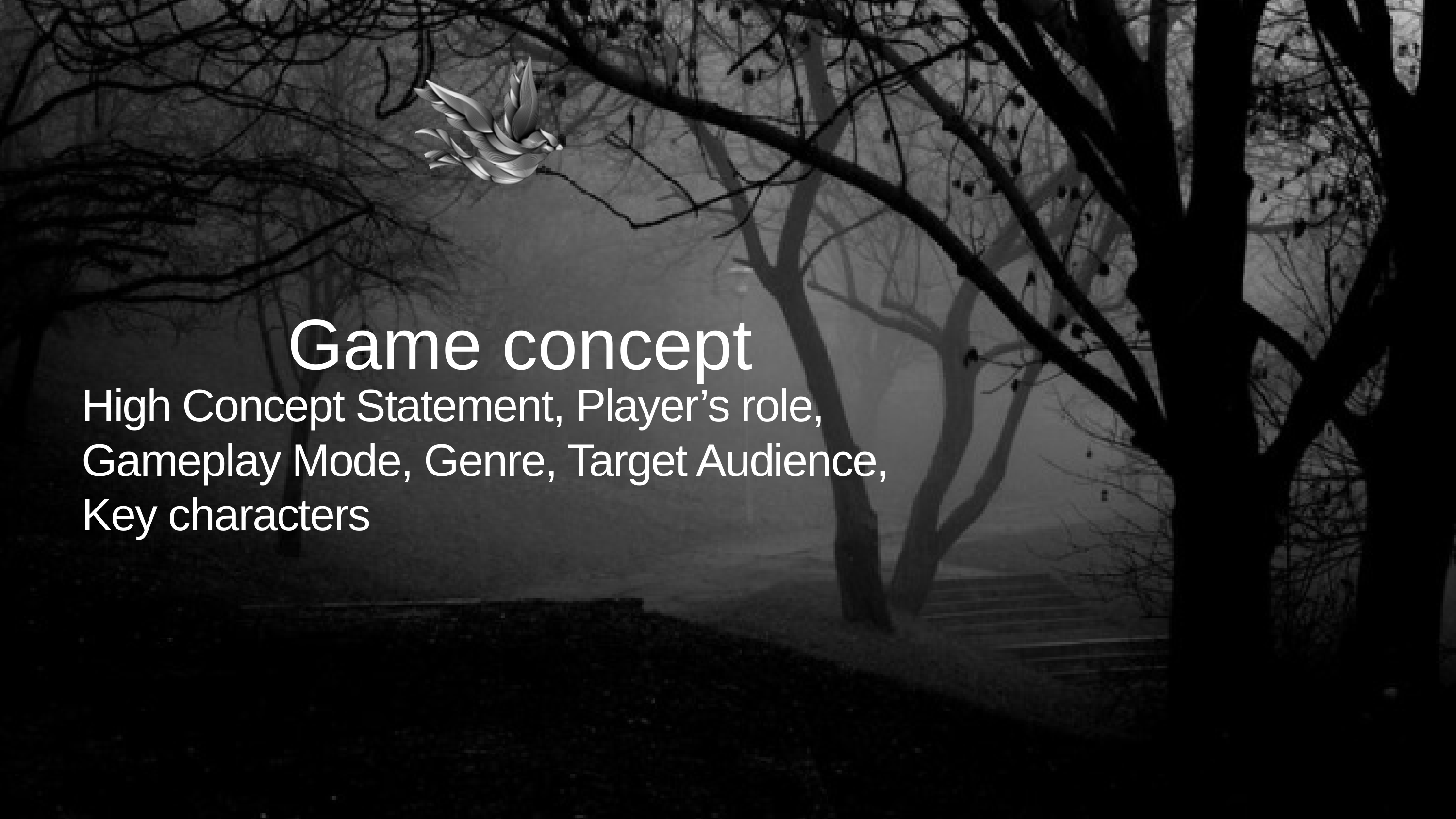

Game concept
High Concept Statement, Player’s role, Gameplay Mode, Genre, Target Audience, Key characters